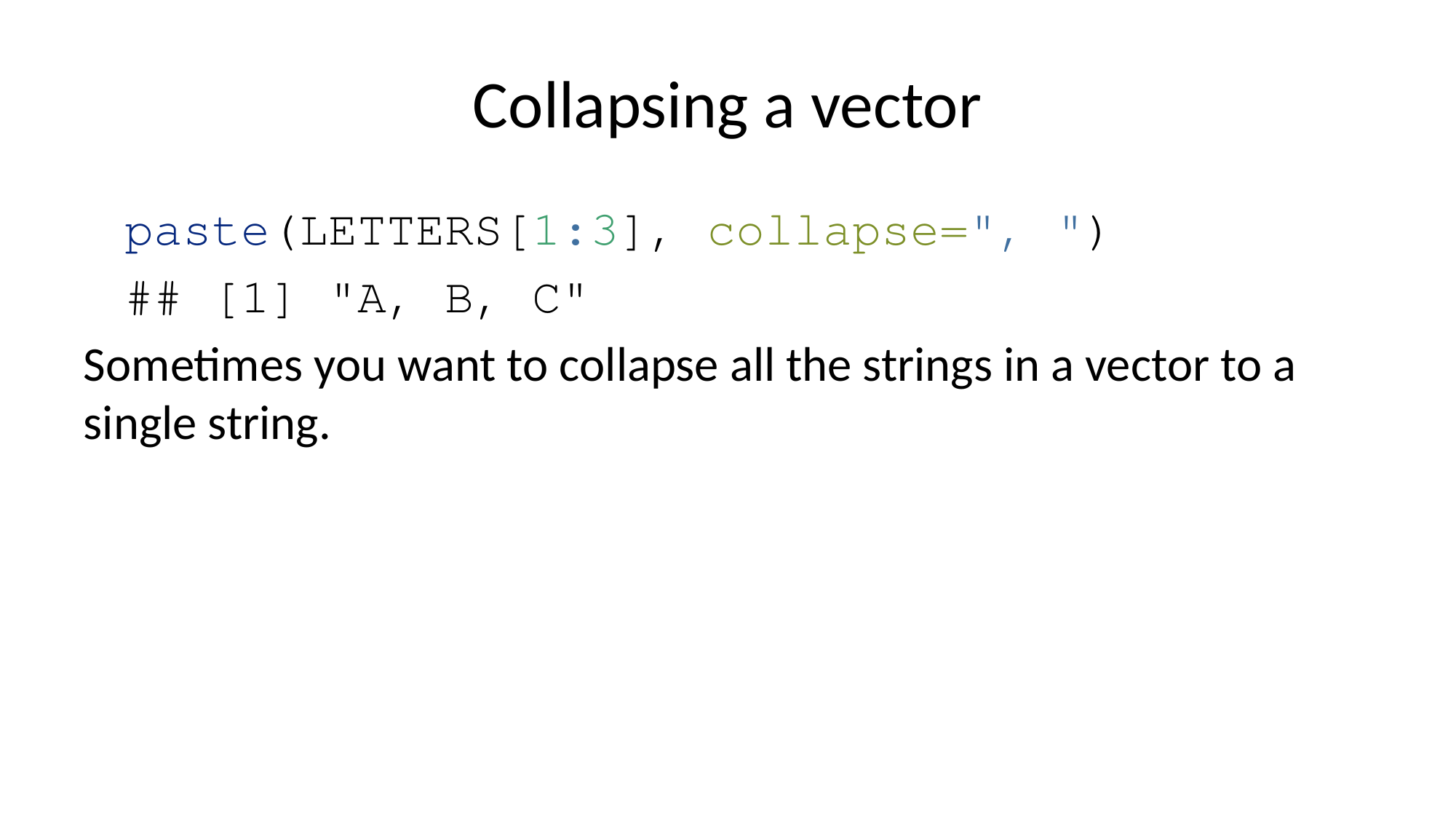

# Collapsing a vector
paste(LETTERS[1:3], collapse=", ")
## [1] "A, B, C"
Sometimes you want to collapse all the strings in a vector to a single string.